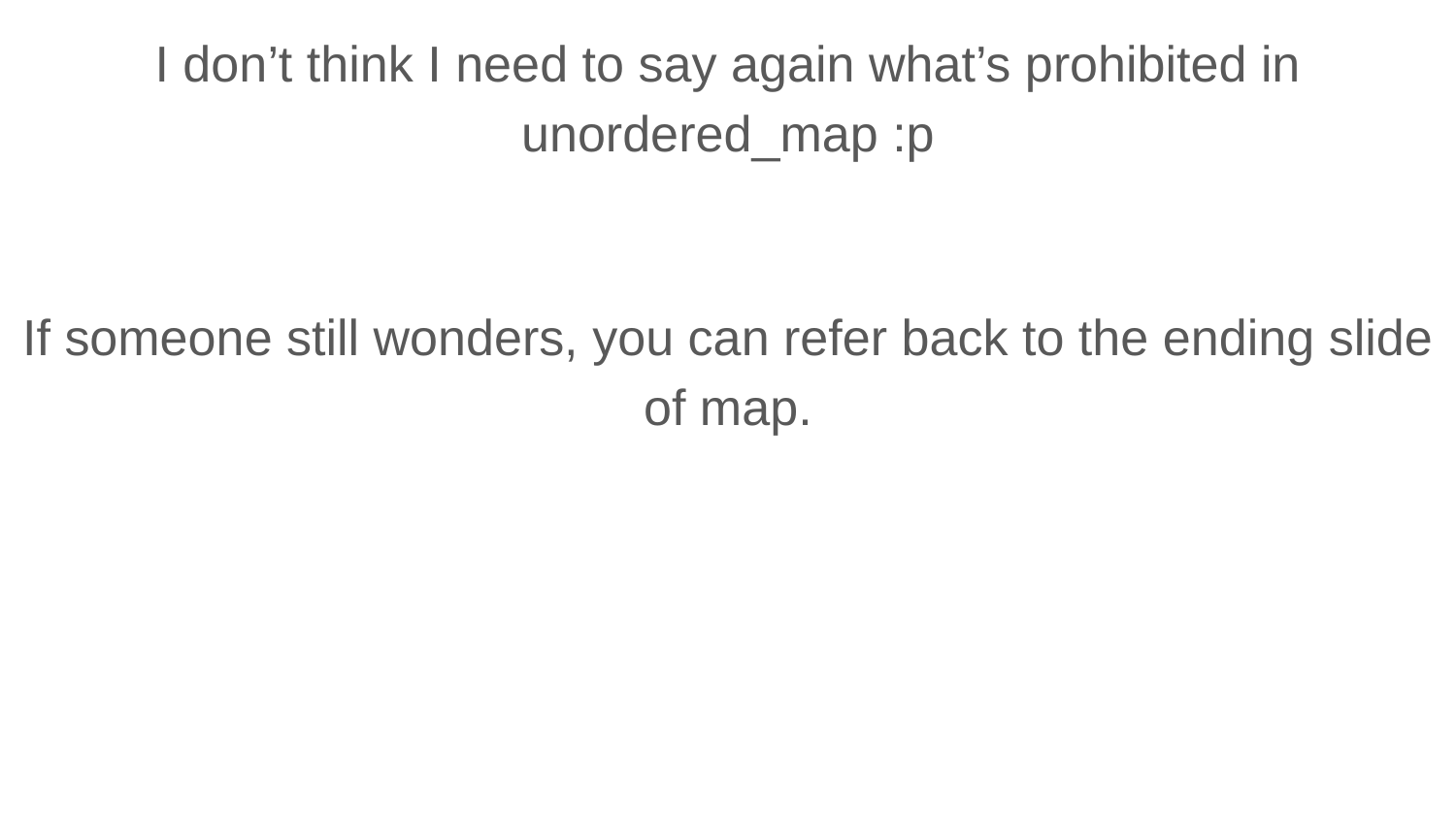

I don’t think I need to say again what’s prohibited in unordered_map :p

If someone still wonders, you can refer back to the ending slide of map.